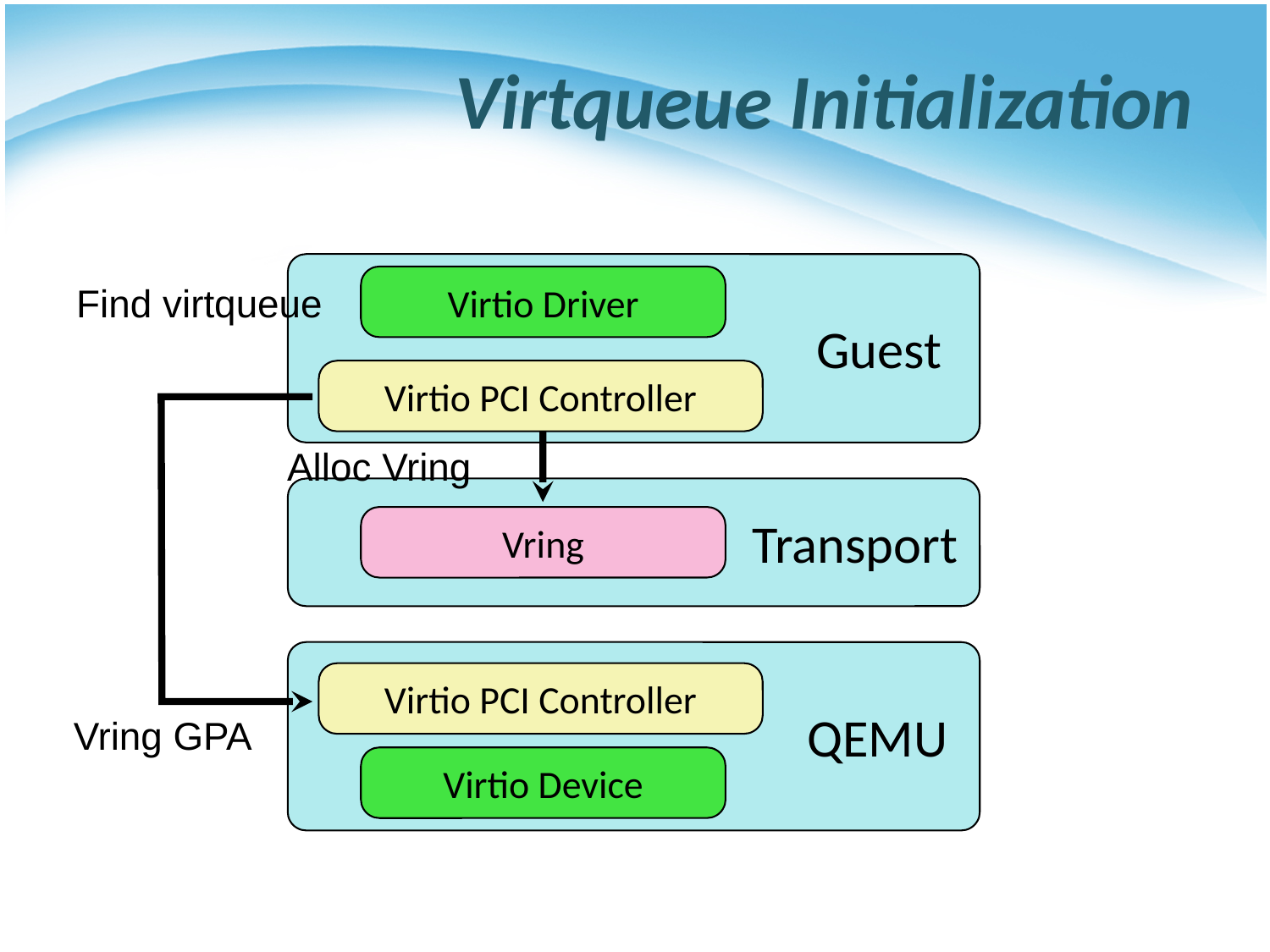

# Virtqueue Initialization

Virtio Driver
Find virtqueue
Guest
Virtio PCI Controller

Alloc Vring

Vring
Transport

Virtio PCI Controller
QEMU
Vring GPA
Virtio Device